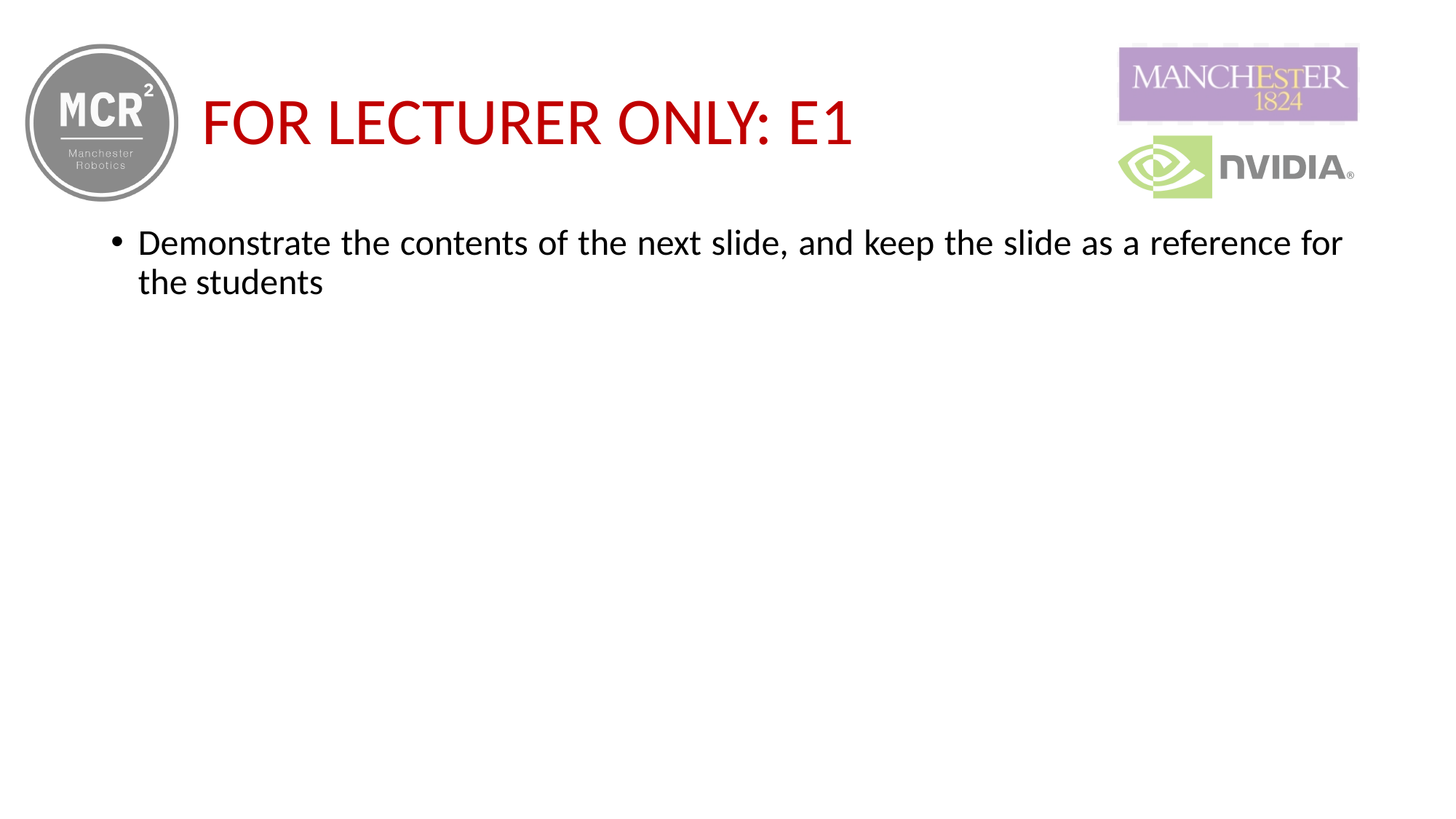

# FOR LECTURER ONLY: E1
Demonstrate the contents of the next slide, and keep the slide as a reference for the students